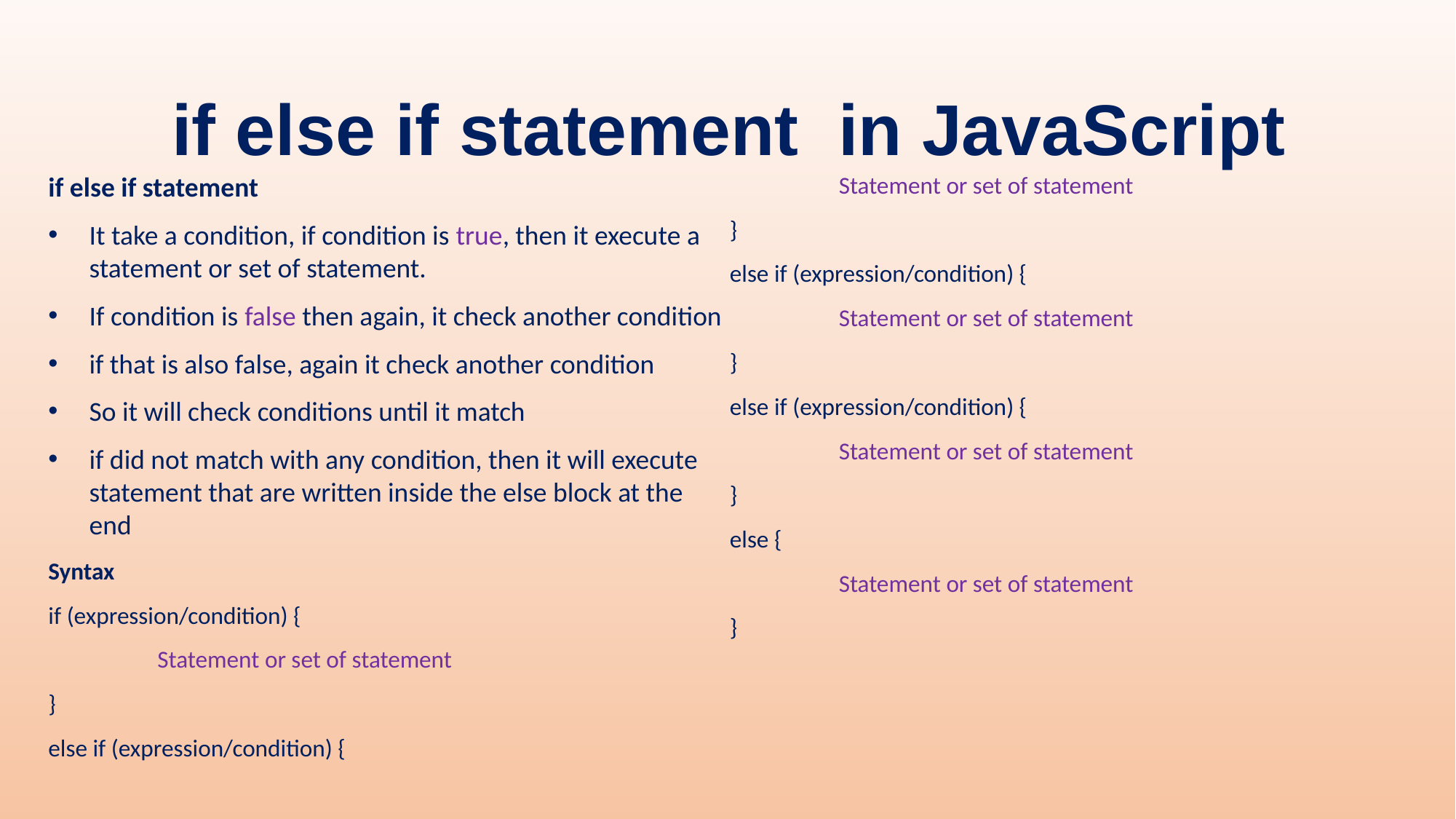

# if else if statement  in JavaScript
if else if statement
It take a condition, if condition is true, then it execute a statement or set of statement.
If condition is false then again, it check another condition
if that is also false, again it check another condition
So it will check conditions until it match
if did not match with any condition, then it will execute statement that are written inside the else block at the end
Syntax
if (expression/condition) {
	Statement or set of statement
}
else if (expression/condition) {
	Statement or set of statement
}
else if (expression/condition) {
	Statement or set of statement
}
else if (expression/condition) {
	Statement or set of statement
}
else {
	Statement or set of statement
}